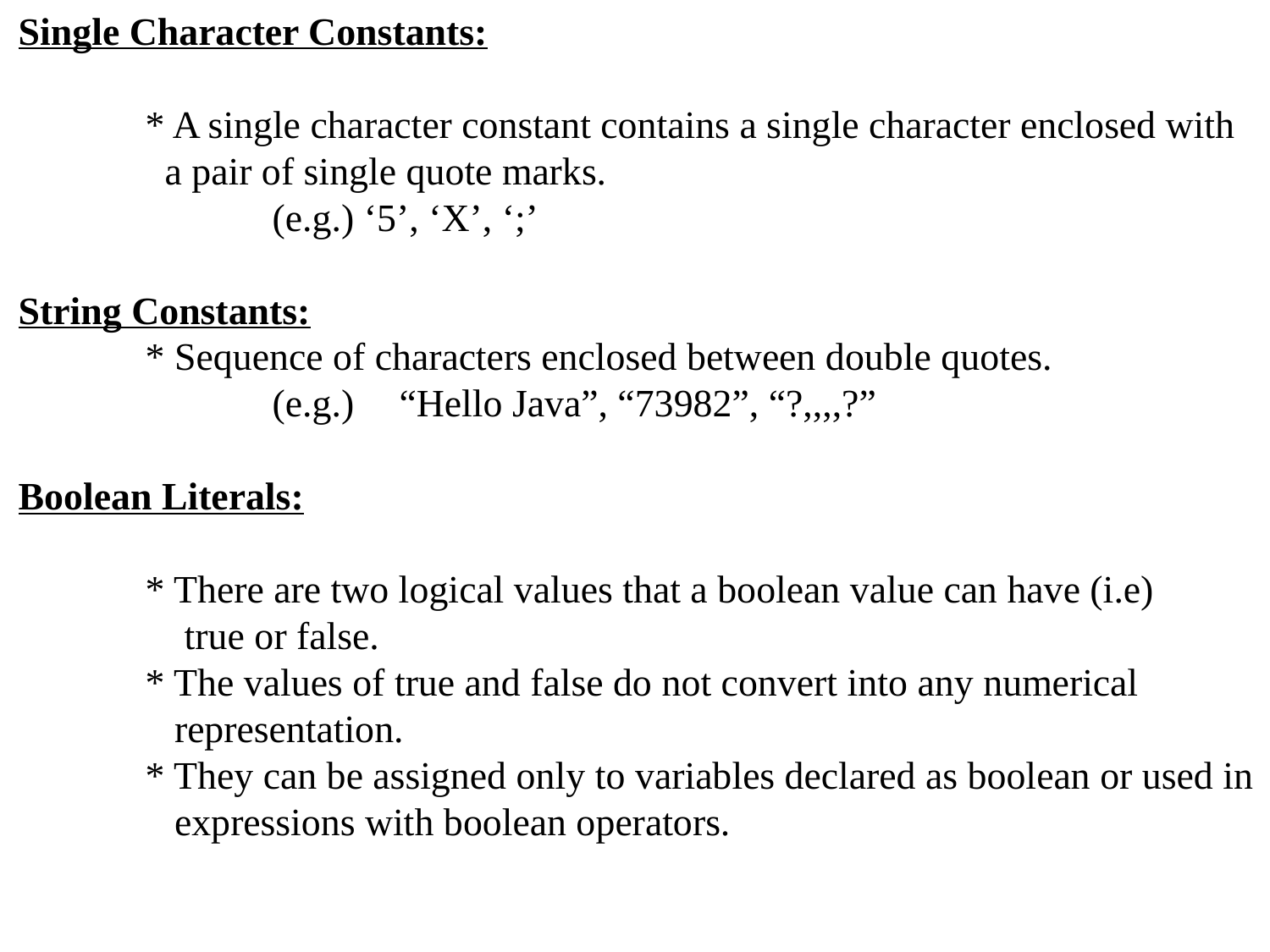

Single Character Constants:

	* A single character constant contains a single character enclosed with
	  a pair of single quote marks.
		(e.g.) ‘5’, ‘X’, ‘;’

String Constants:
	* Sequence of characters enclosed between double quotes.
		(e.g.)	“Hello Java”, “73982”, “?,,,,?”

Boolean Literals:

	* There are two logical values that a boolean value can have (i.e)
	    true or false.
	* The values of true and false do not convert into any numerical
	   representation.
	* They can be assigned only to variables declared as boolean or used in
	   expressions with boolean operators.